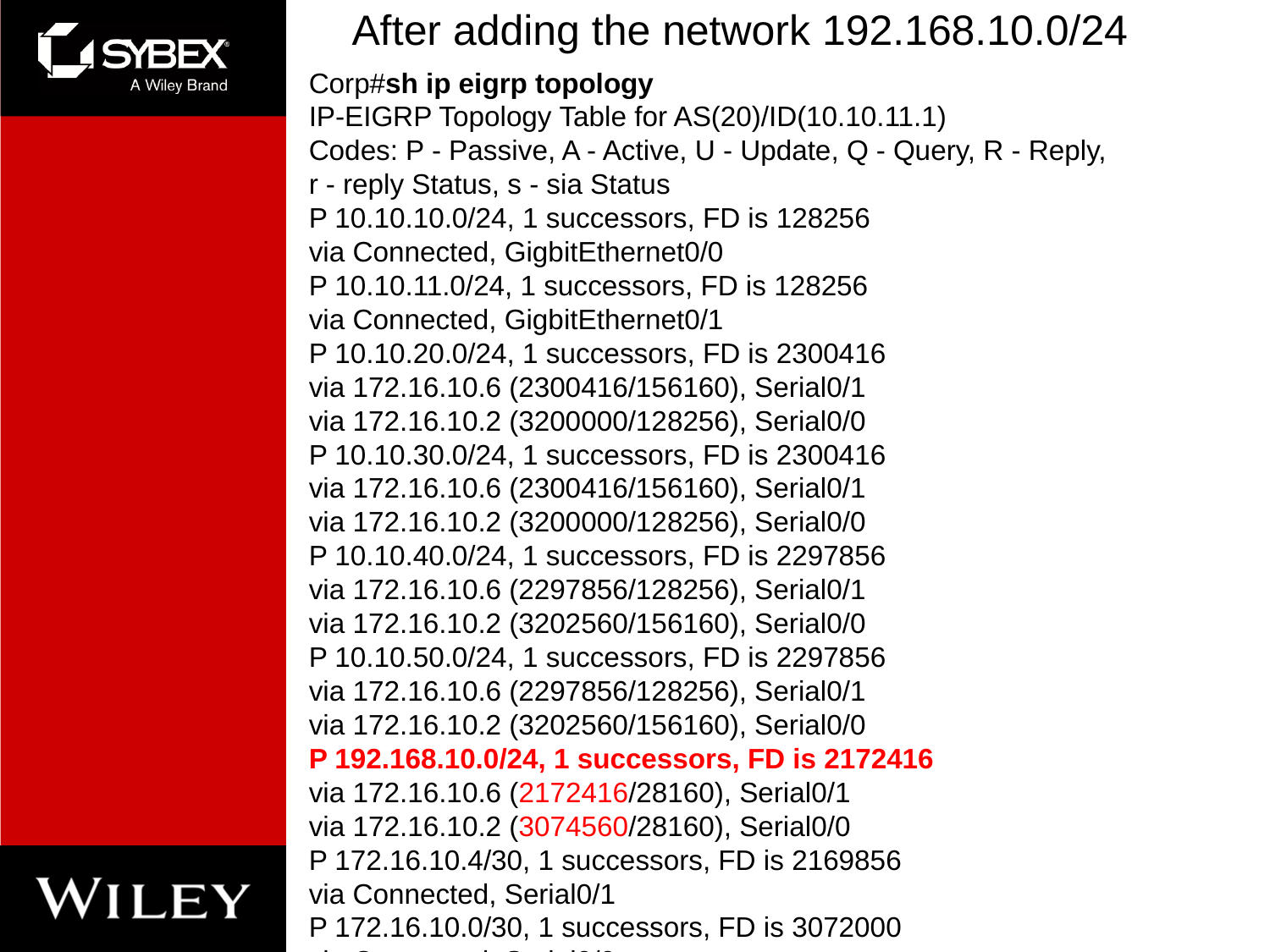

# After adding the network 192.168.10.0/24
Corp#sh ip eigrp topology
IP-EIGRP Topology Table for AS(20)/ID(10.10.11.1)
Codes: P - Passive, A - Active, U - Update, Q - Query, R - Reply,
r - reply Status, s - sia Status
P 10.10.10.0/24, 1 successors, FD is 128256
via Connected, GigbitEthernet0/0
P 10.10.11.0/24, 1 successors, FD is 128256
via Connected, GigbitEthernet0/1
P 10.10.20.0/24, 1 successors, FD is 2300416
via 172.16.10.6 (2300416/156160), Serial0/1
via 172.16.10.2 (3200000/128256), Serial0/0
P 10.10.30.0/24, 1 successors, FD is 2300416
via 172.16.10.6 (2300416/156160), Serial0/1
via 172.16.10.2 (3200000/128256), Serial0/0
P 10.10.40.0/24, 1 successors, FD is 2297856
via 172.16.10.6 (2297856/128256), Serial0/1
via 172.16.10.2 (3202560/156160), Serial0/0
P 10.10.50.0/24, 1 successors, FD is 2297856
via 172.16.10.6 (2297856/128256), Serial0/1
via 172.16.10.2 (3202560/156160), Serial0/0
P 192.168.10.0/24, 1 successors, FD is 2172416
via 172.16.10.6 (2172416/28160), Serial0/1
via 172.16.10.2 (3074560/28160), Serial0/0
P 172.16.10.4/30, 1 successors, FD is 2169856
via Connected, Serial0/1
P 172.16.10.0/30, 1 successors, FD is 3072000
via Connected, Serial0/0